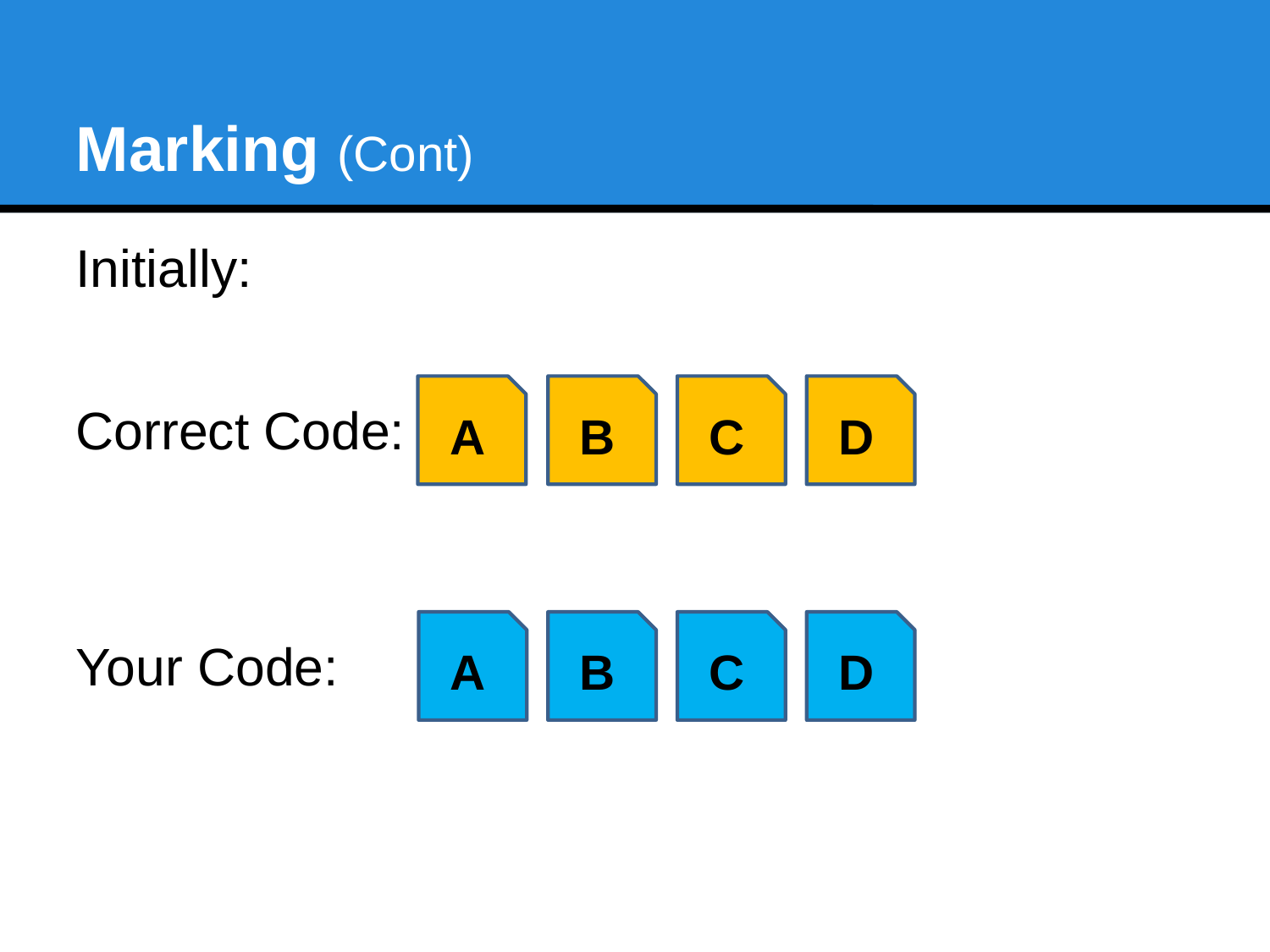

Marking (Cont)
Initially:

A
B
C
D
Correct Code:

A
B
C
D
Your Code: